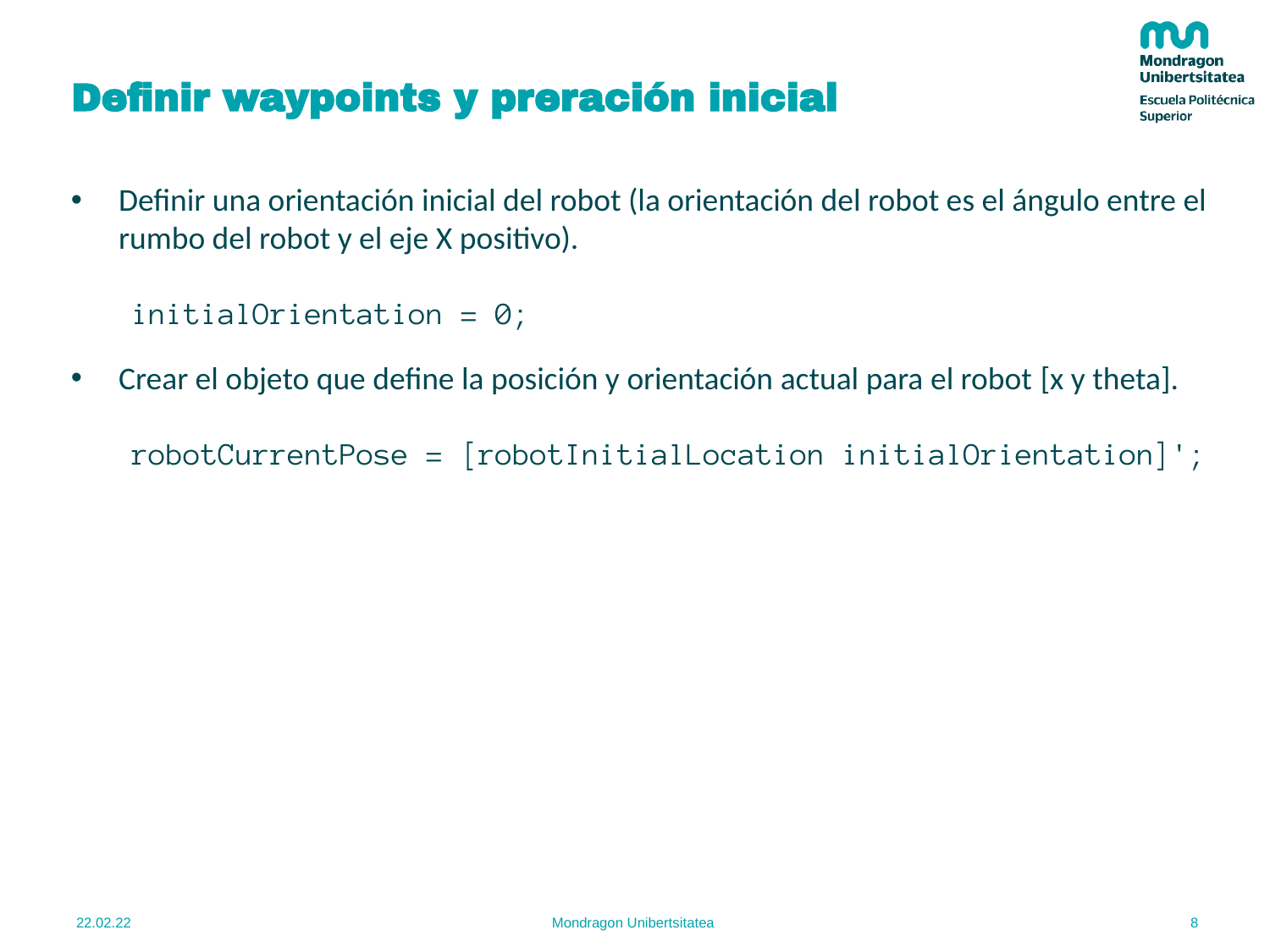

# Definir waypoints y preración inicial
Definir una orientación inicial del robot (la orientación del robot es el ángulo entre el rumbo del robot y el eje X positivo).
initialOrientation = 0;
Crear el objeto que define la posición y orientación actual para el robot [x y theta].
robotCurrentPose = [robotInitialLocation initialOrientation]';
8
22.02.22
Mondragon Unibertsitatea